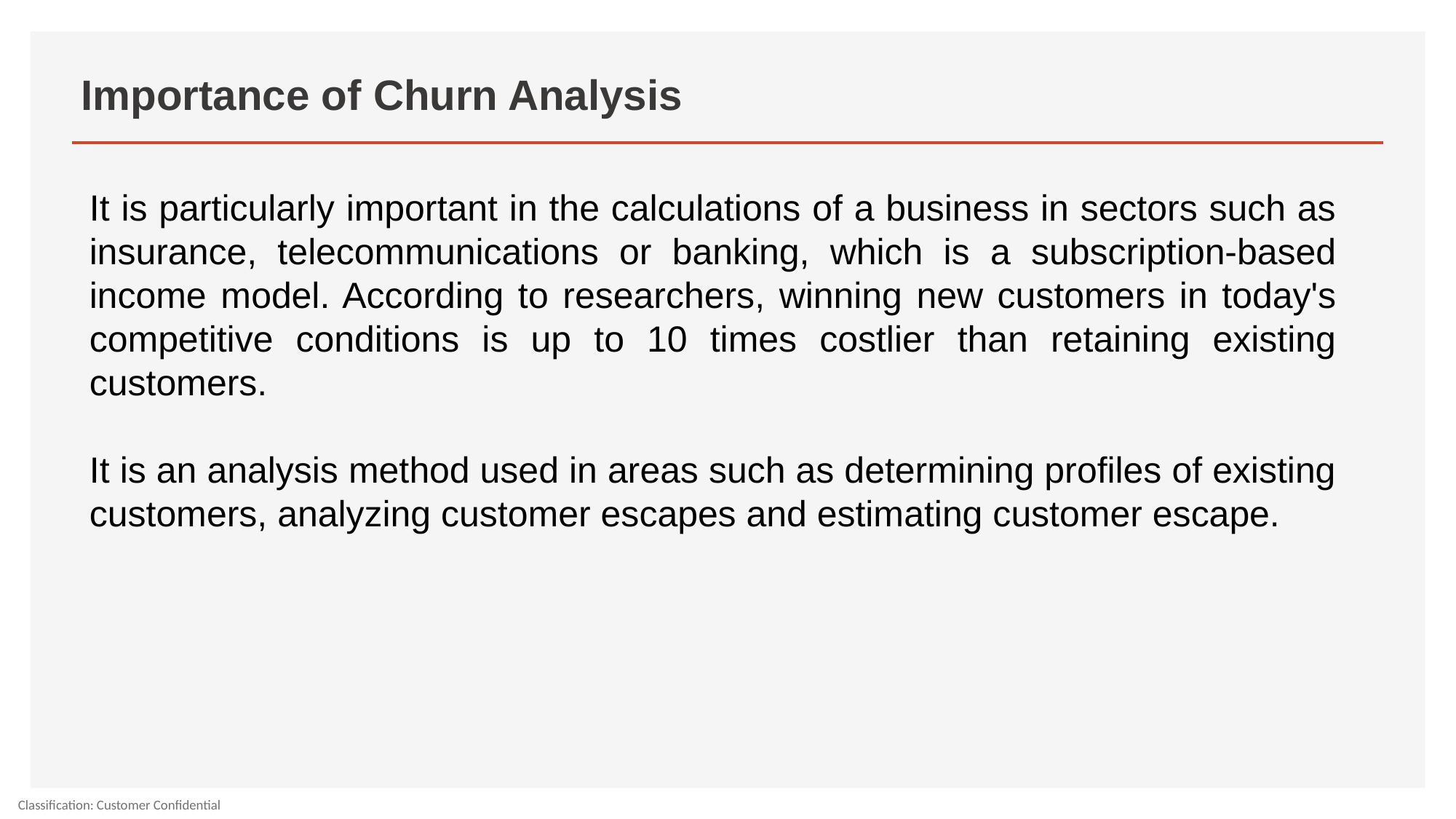

# Importance of Churn Analysis
It is particularly important in the calculations of a business in sectors such as insurance, telecommunications or banking, which is a subscription-based income model. According to researchers, winning new customers in today's competitive conditions is up to 10 times costlier than retaining existing customers.

It is an analysis method used in areas such as determining profiles of existing customers, analyzing customer escapes and estimating customer escape.